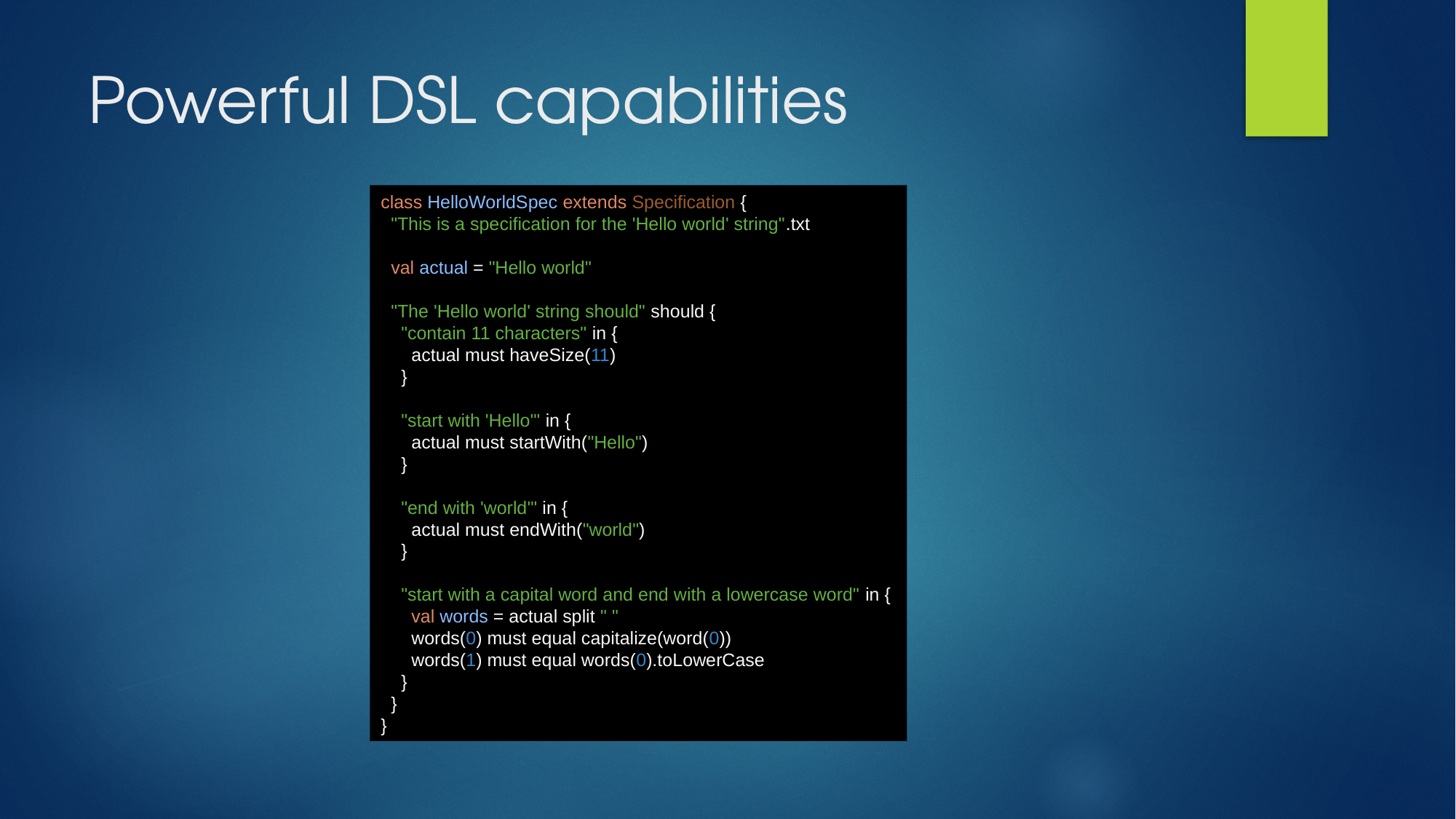

# Powerful DSL capabilities
class HelloWorldSpec extends Specification {
  "This is a specification for the 'Hello world' string".txt

  val actual = "Hello world"

  "The 'Hello world' string should" should {
    "contain 11 characters" in {
      actual must haveSize(11)
    }

    "start with 'Hello'" in {
      actual must startWith("Hello")
    }

    "end with 'world'" in {
      actual must endWith("world")
    }

    "start with a capital word and end with a lowercase word" in {
      val words = actual split " "
      words(0) must equal capitalize(word(0))
      words(1) must equal words(0).toLowerCase
    }
  }
}